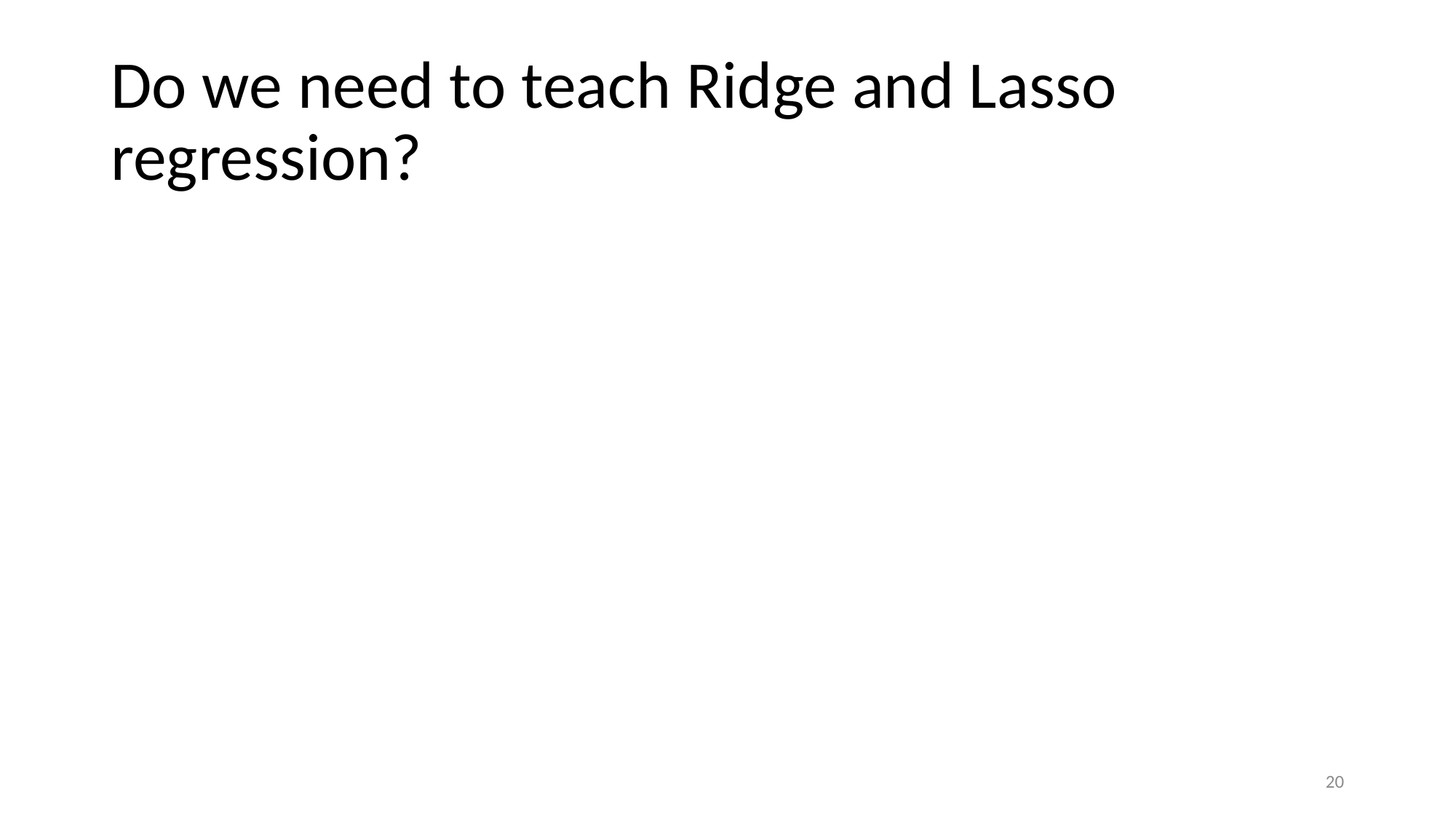

# Do we need to teach Ridge and Lasso regression?

20